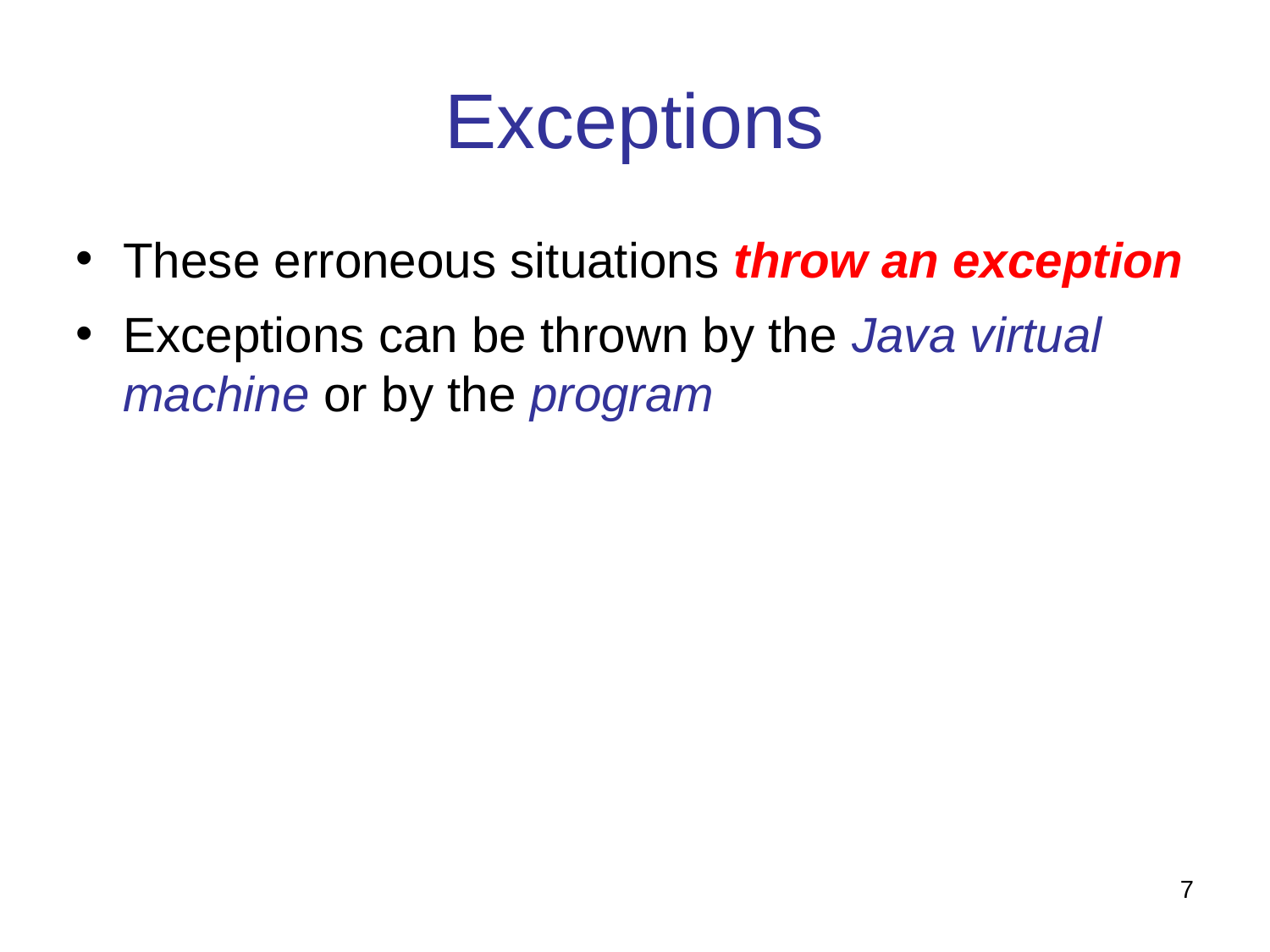

Exceptions
These erroneous situations throw an exception
Exceptions can be thrown by the Java virtual machine or by the program

7